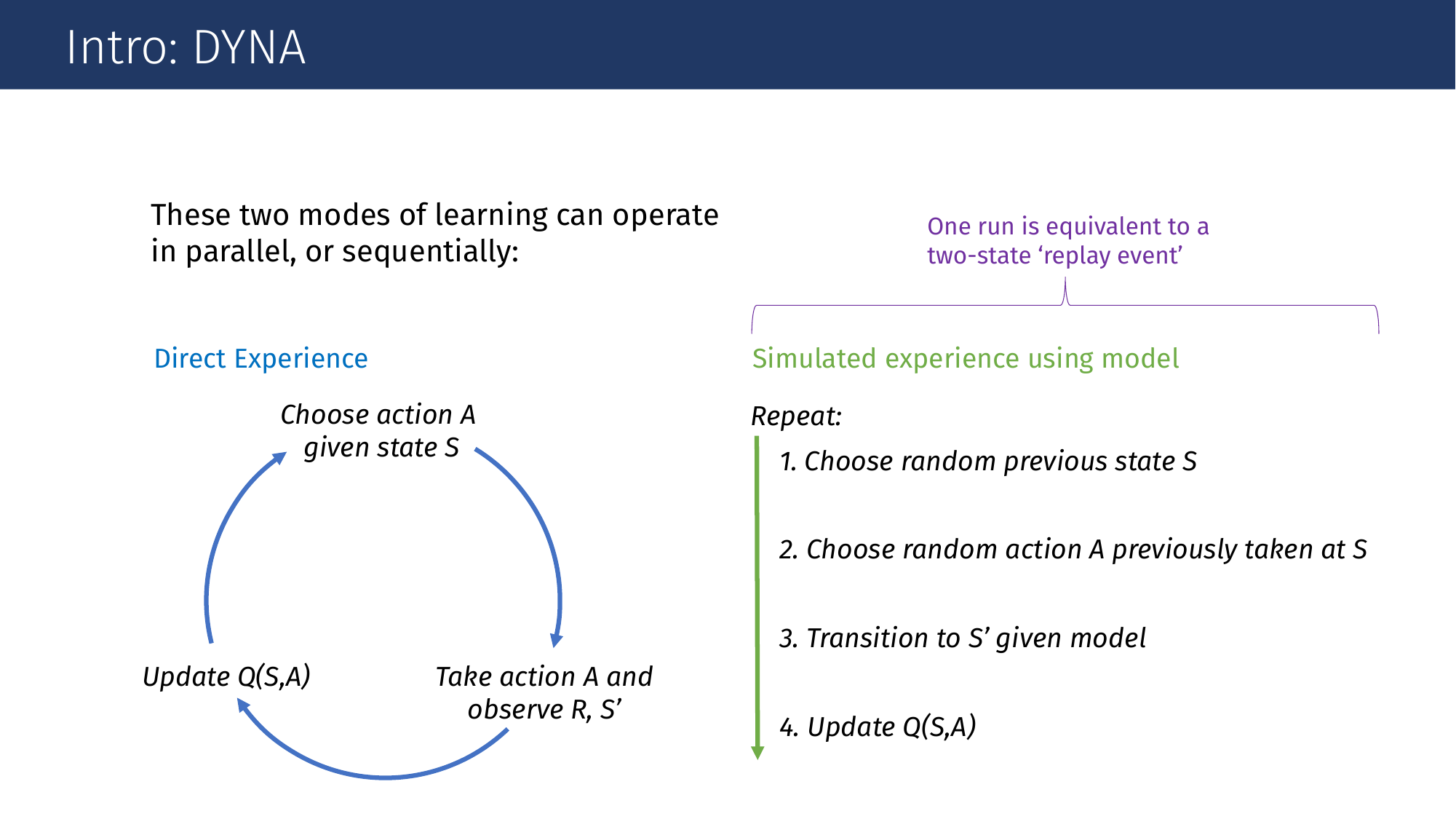

Intro: DYNA

These two modes of learning can operate in parallel, or sequentially:
One run is equivalent to a two-state ‘replay event’
Direct Experience
Simulated experience using model
Choose action A
given state S

Update Q(S,A)
Take action A and
observe R, S’
Repeat:
1. Choose random previous state S
2. Choose random action A previously taken at S
3. Transition to S’ given model
4. Update Q(S,A)